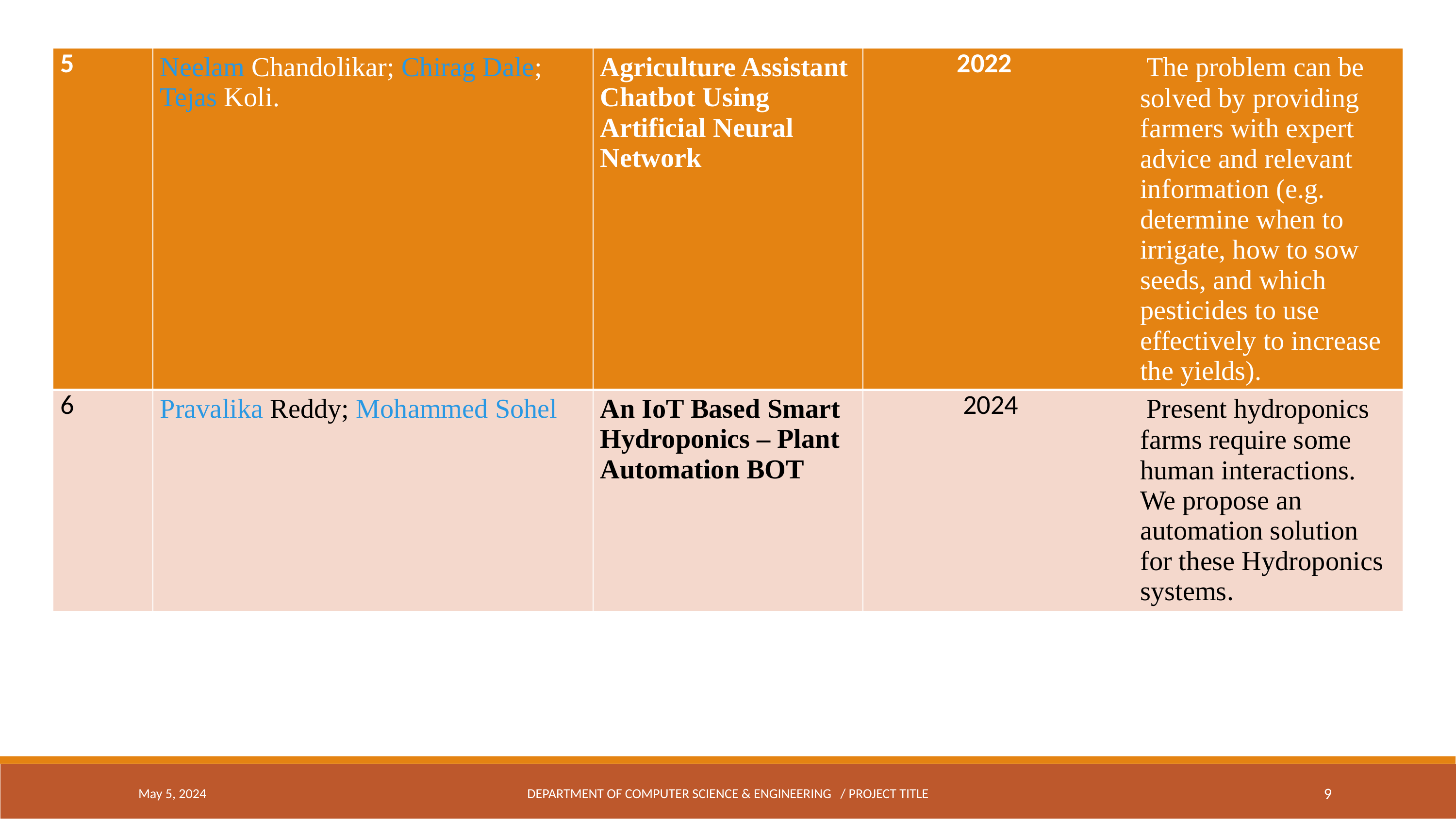

| 5 | Neelam Chandolikar; Chirag Dale; Tejas Koli. | Agriculture Assistant Chatbot Using Artificial Neural Network | 2022 | The problem can be solved by providing farmers with expert advice and relevant information (e.g. determine when to irrigate, how to sow seeds, and which pesticides to use effectively to increase the yields). |
| --- | --- | --- | --- | --- |
| 6 | Pravalika Reddy; Mohammed Sohel | An IoT Based Smart Hydroponics – Plant Automation BOT | 2024 | Present hydroponics farms require some human interactions. We propose an automation solution for these Hydroponics systems. |
May 5, 2024
DEPARTMENT OF COMPUTER SCIENCE & ENGINEERING   / PROJECT TITLE
9